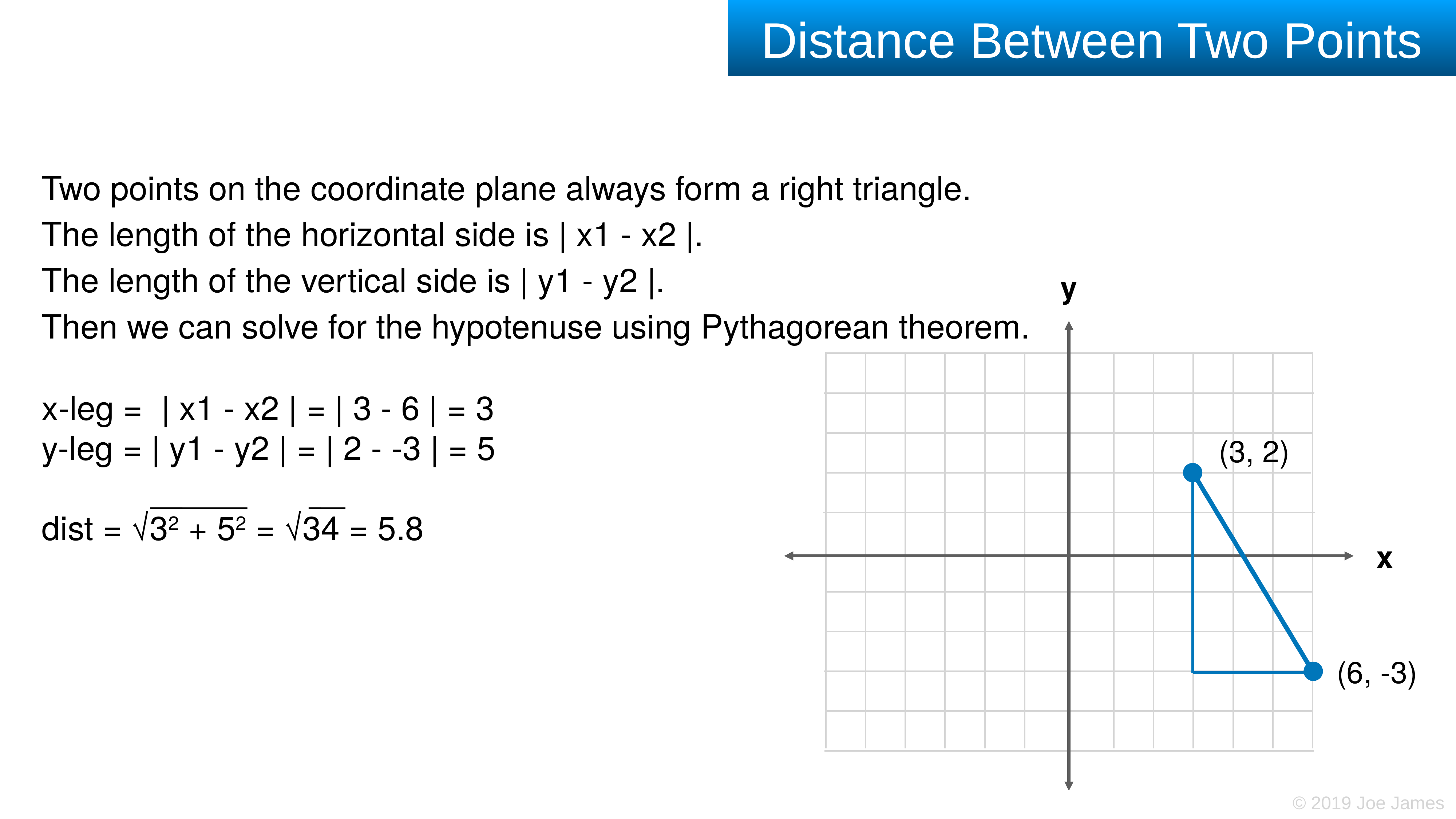

# Distance Between Two Points
Two points on the coordinate plane always form a right triangle.
The length of the horizontal side is | x1 - x2 |.
The length of the vertical side is | y1 - y2 |.
Then we can solve for the hypotenuse using Pythagorean theorem.
y

x-leg =  | x1 - x2 | = | 3 - 6 | = 3
y-leg = | y1 - y2 | = | 2 - -3 | = 5

dist = √32 + 52 = √34 = 5.8
(3, 2)

x
(6, -3)